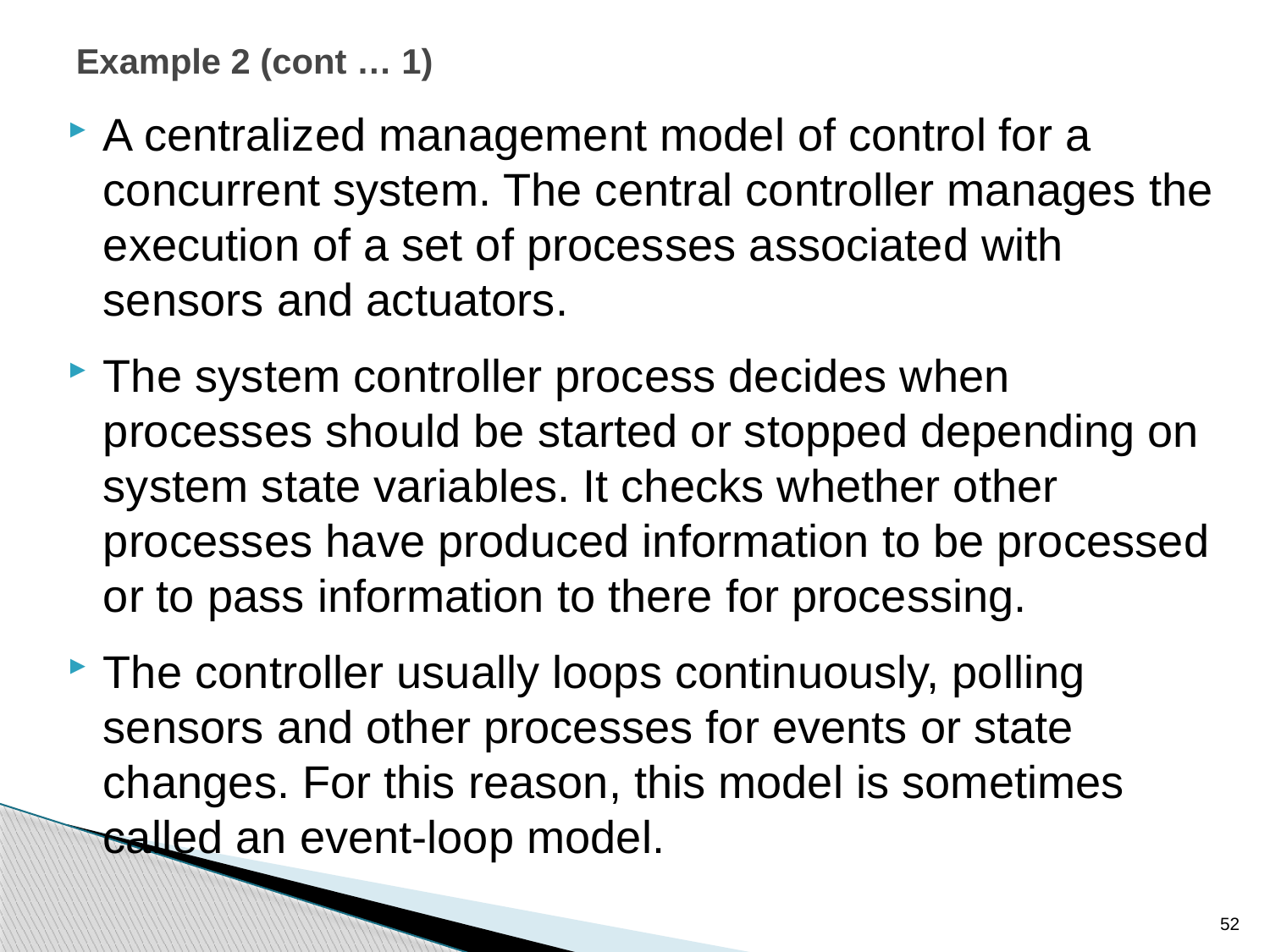

# Example 2 (cont … 1)
A centralized management model of control for a concurrent system. The central controller manages the execution of a set of processes associated with sensors and actuators.
The system controller process decides when processes should be started or stopped depending on system state variables. It checks whether other processes have produced information to be processed or to pass information to there for processing.
The controller usually loops continuously, polling sensors and other processes for events or state changes. For this reason, this model is sometimes called an event-loop model.
52